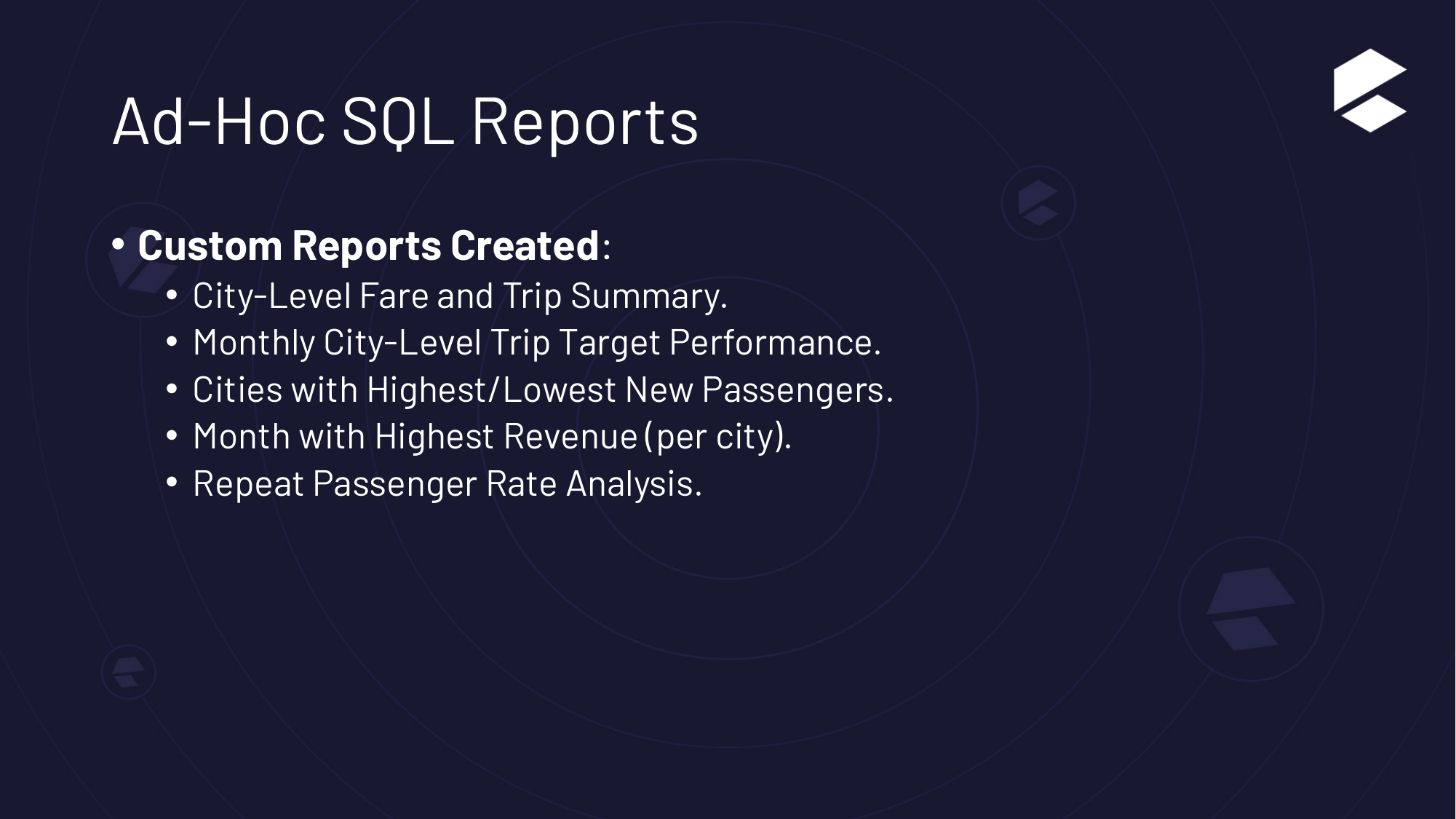

# Ad-Hoc SQL Reports
Custom Reports Created:
City-Level Fare and Trip Summary.
Monthly City-Level Trip Target Performance.
Cities with Highest/Lowest New Passengers.
Month with Highest Revenue (per city).
Repeat Passenger Rate Analysis.